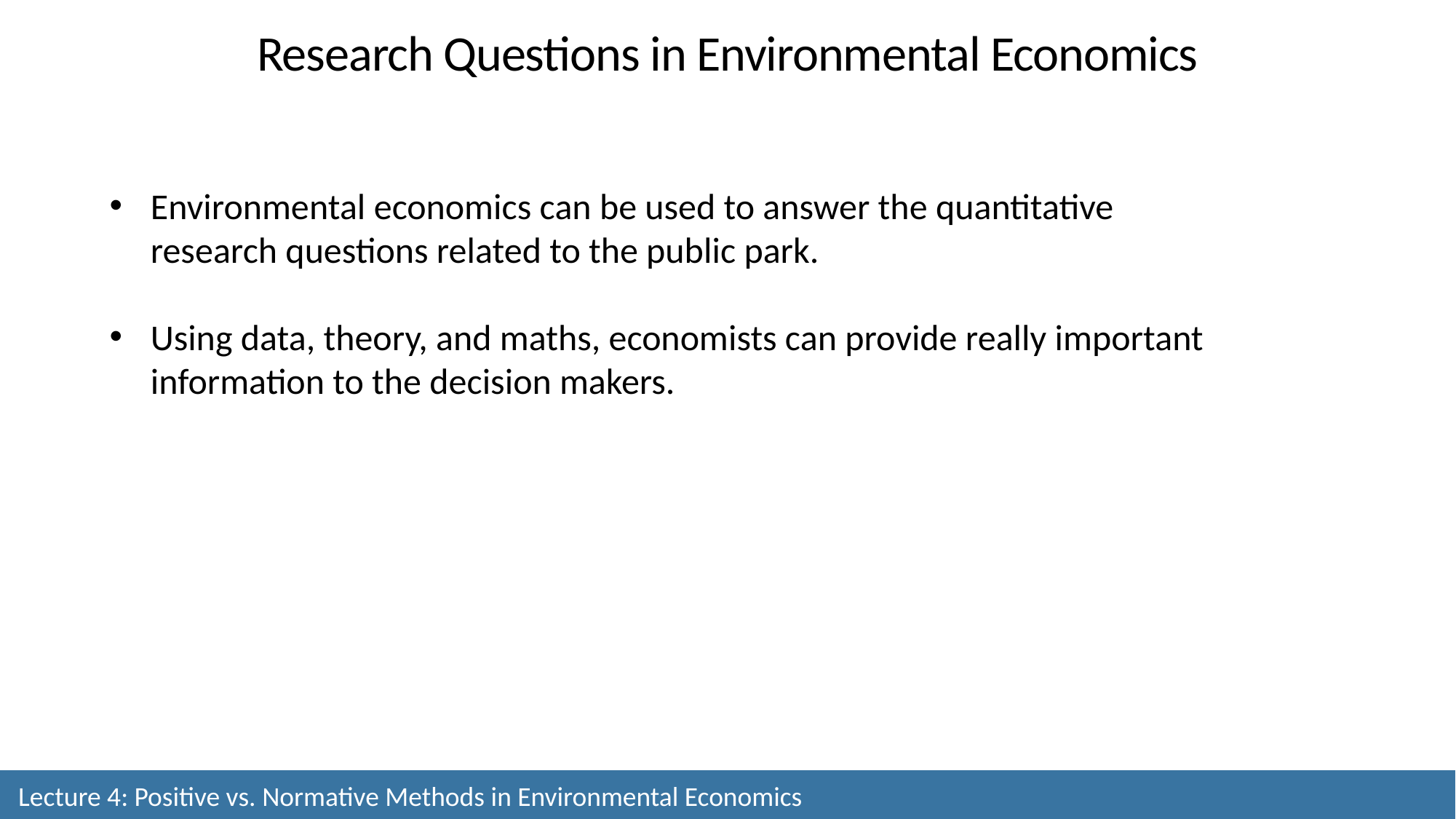

Research Questions in Environmental Economics

Environmental economics can be used to answer the quantitative research questions related to the public park.

Using data, theory, and maths, economists can provide really important information to the decision makers.